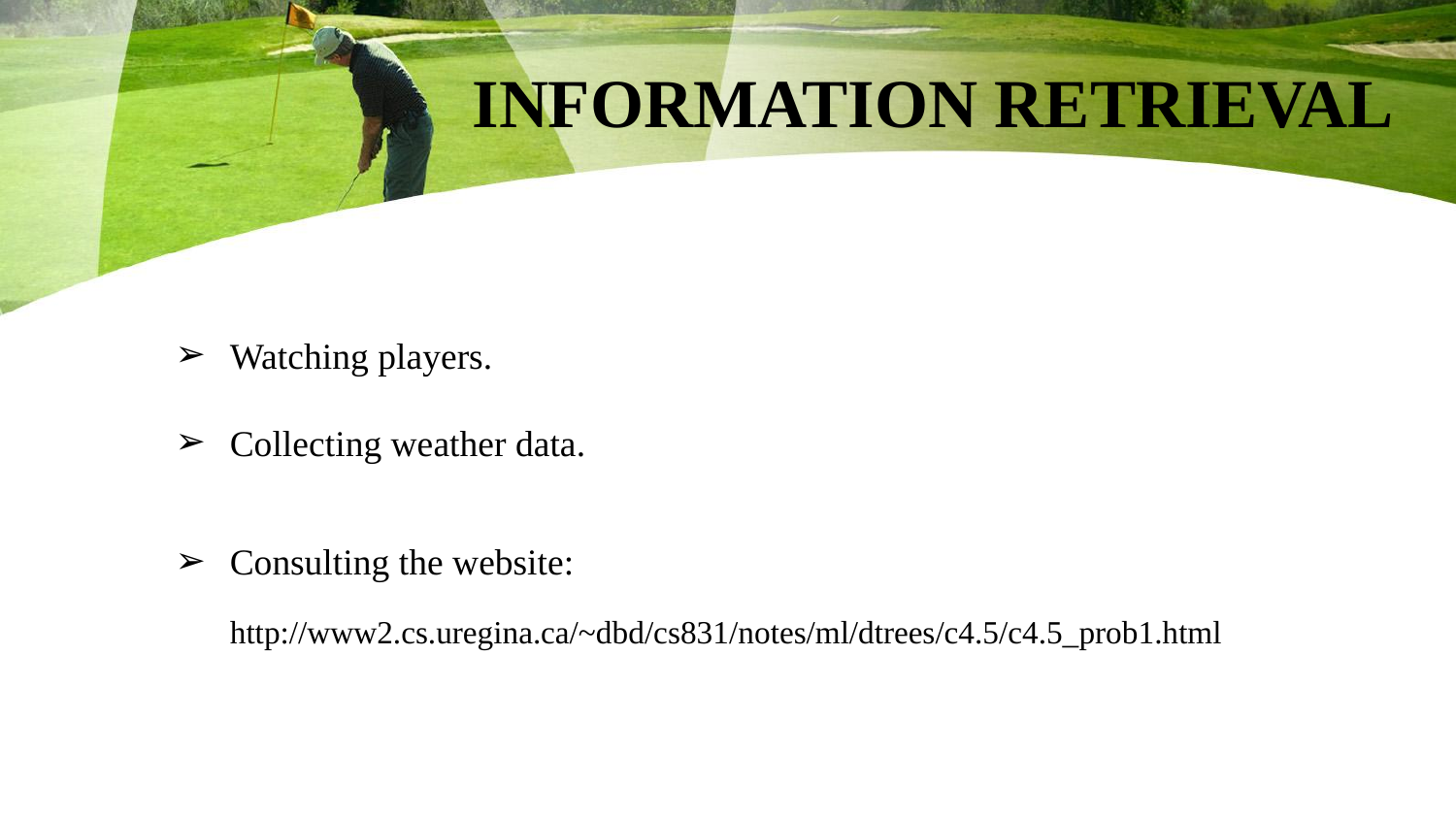

INFORMATION RETRIEVAL

Watching players.

Collecting weather data.

Consulting the website:
http://www2.cs.uregina.ca/~dbd/cs831/notes/ml/dtrees/c4.5/c4.5_prob1.html